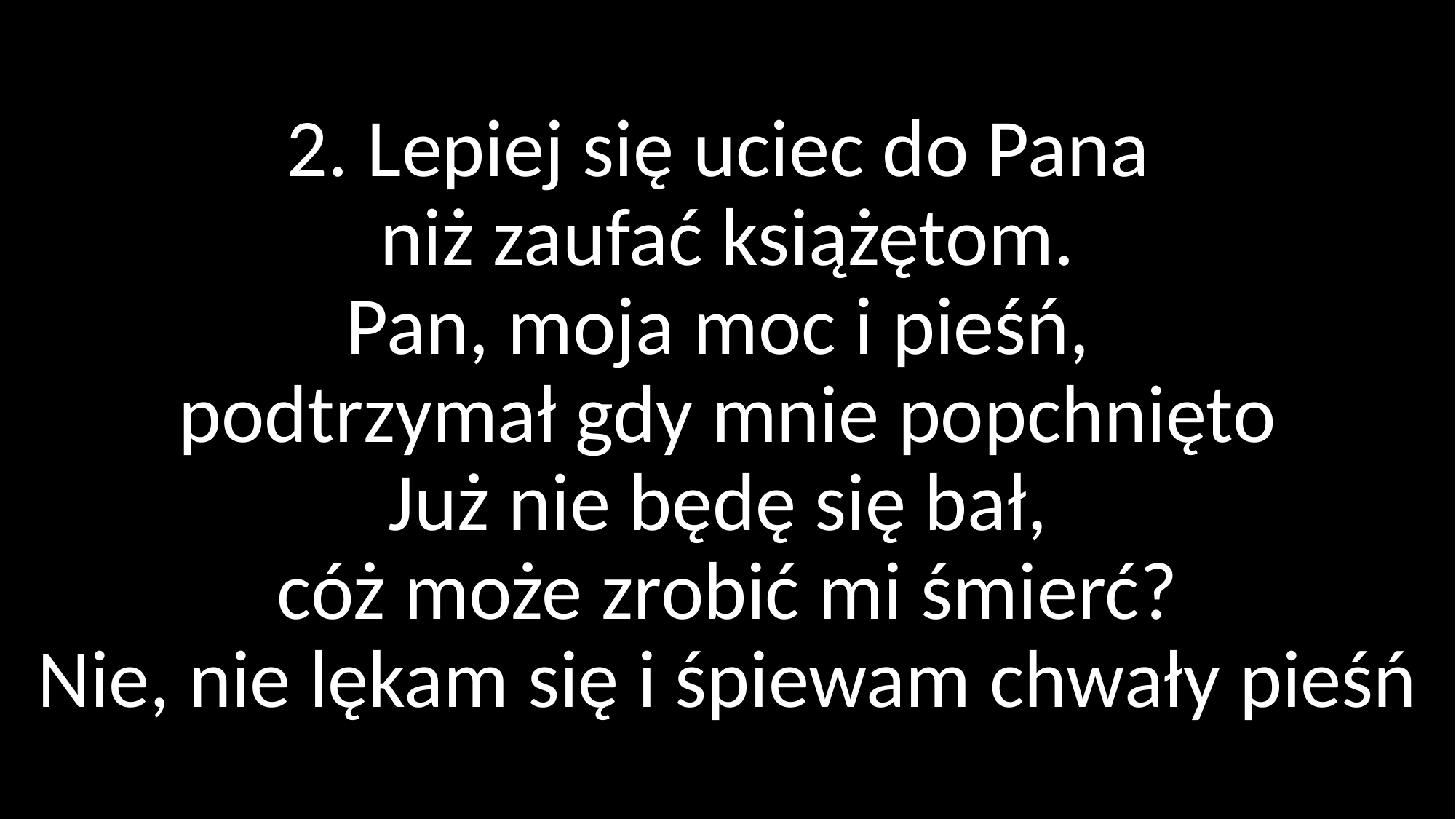

# 2. Lepiej się uciec do Pana niż zaufać książętom. Pan, moja moc i pieśń, podtrzymał gdy mnie popchnięto Już nie będę się bał, cóż może zrobić mi śmierć? Nie, nie lękam się i śpiewam chwały pieśń